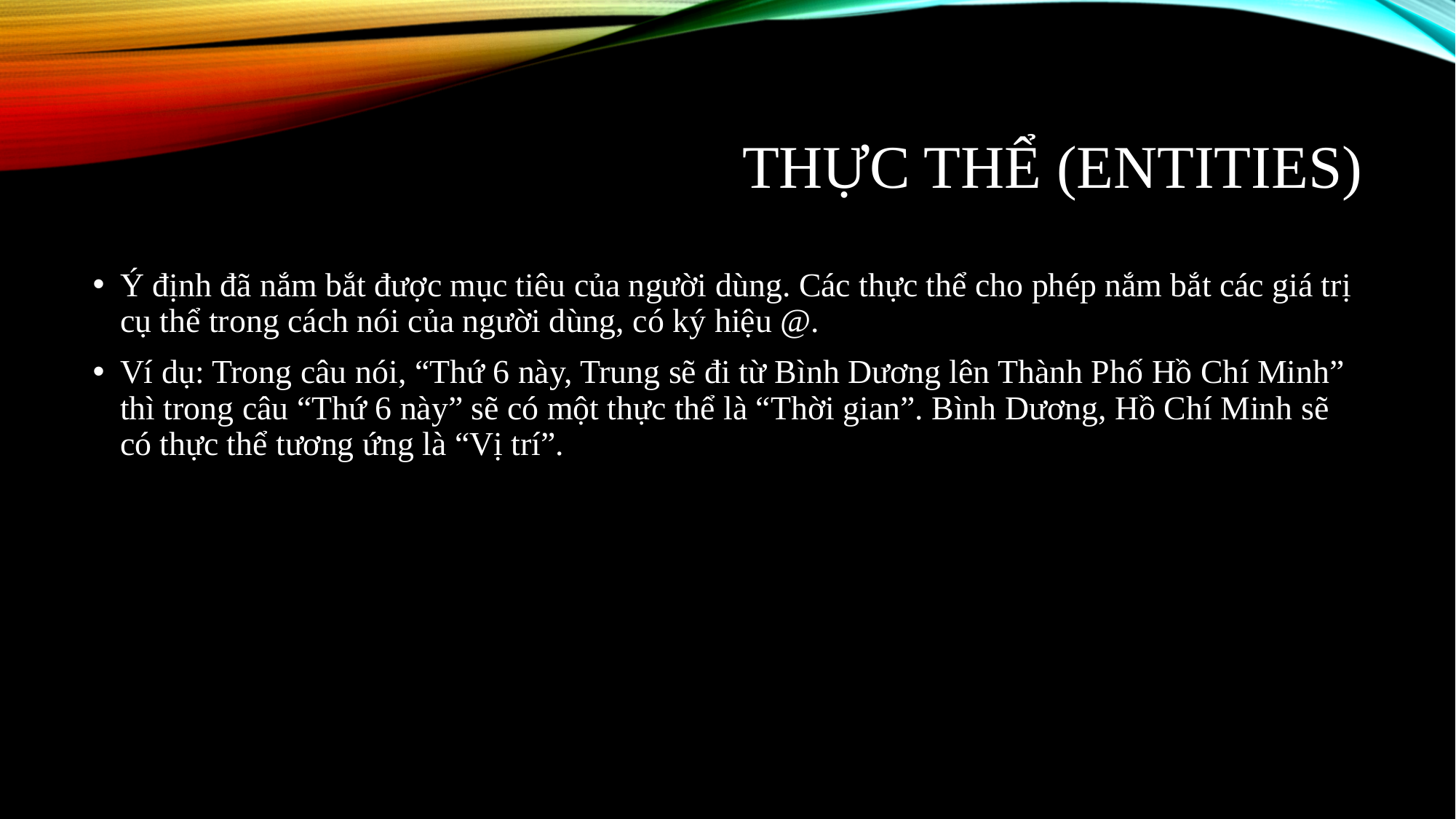

# Thực thể (entities)
Ý định đã nắm bắt được mục tiêu của người dùng. Các thực thể cho phép nắm bắt các giá trị cụ thể trong cách nói của người dùng, có ký hiệu @.
Ví dụ: Trong câu nói, “Thứ 6 này, Trung sẽ đi từ Bình Dương lên Thành Phố Hồ Chí Minh” thì trong câu “Thứ 6 này” sẽ có một thực thể là “Thời gian”. Bình Dương, Hồ Chí Minh sẽ có thực thể tương ứng là “Vị trí”.